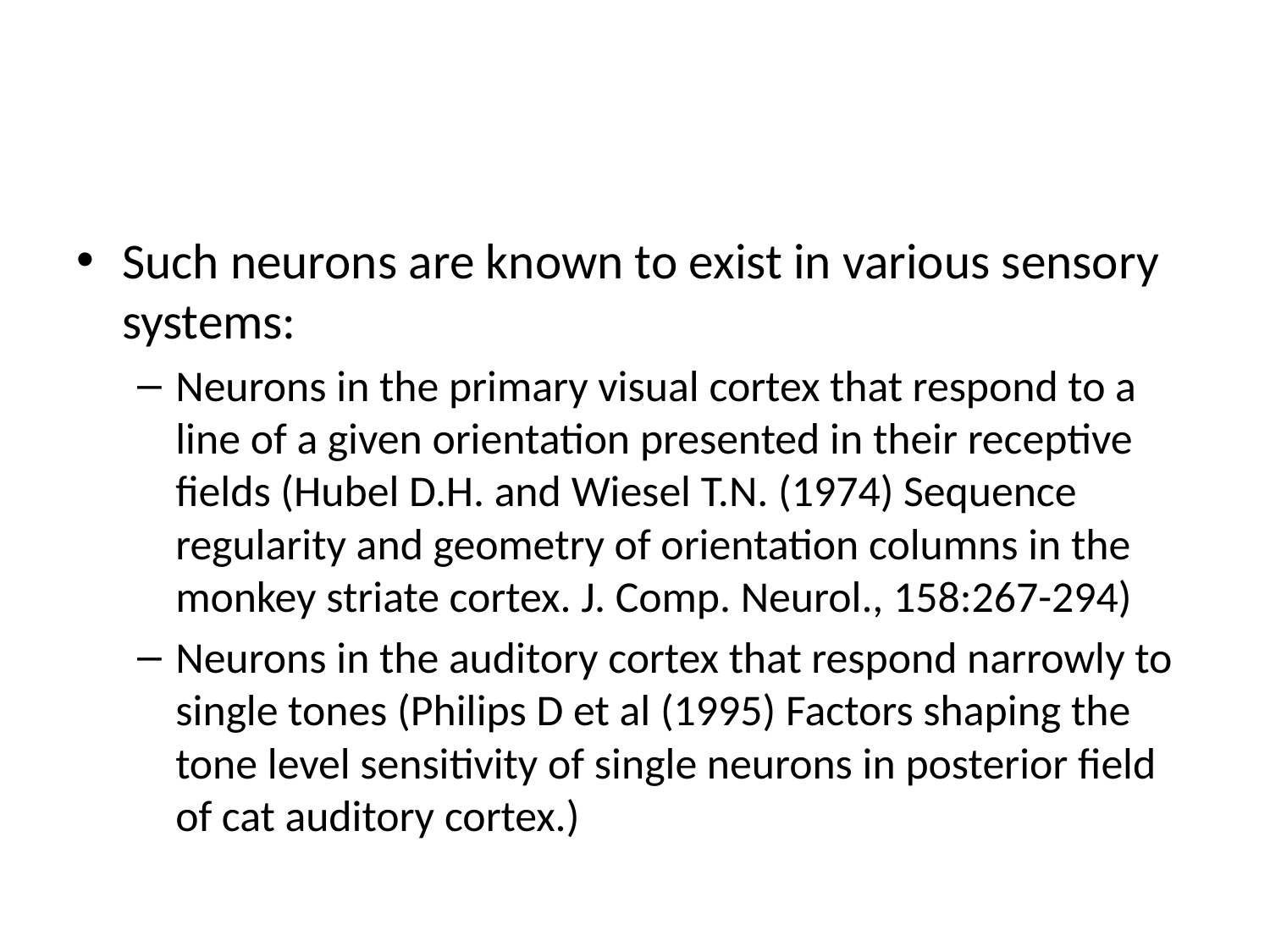

#
Such neurons are known to exist in various sensory systems:
Neurons in the primary visual cortex that respond to a line of a given orientation presented in their receptive fields (Hubel D.H. and Wiesel T.N. (1974) Sequence regularity and geometry of orientation columns in the monkey striate cortex. J. Comp. Neurol., 158:267-294)
Neurons in the auditory cortex that respond narrowly to single tones (Philips D et al (1995) Factors shaping the tone level sensitivity of single neurons in posterior field of cat auditory cortex.)